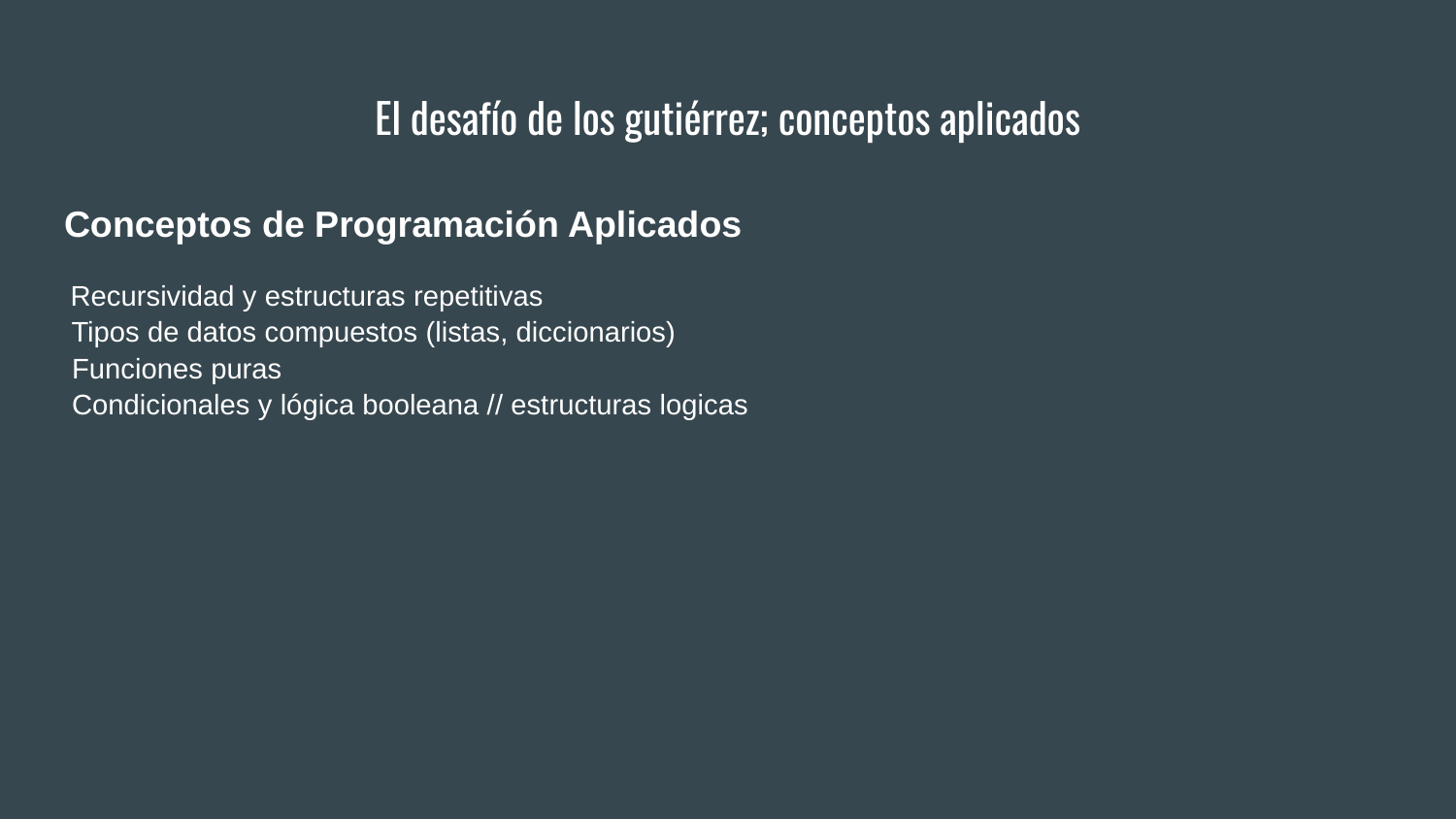

# El desafío de los gutiérrez; conceptos aplicados
Conceptos de Programación Aplicados
 Recursividad y estructuras repetitivas
 Tipos de datos compuestos (listas, diccionarios)
 Funciones puras
 Condicionales y lógica booleana // estructuras logicas